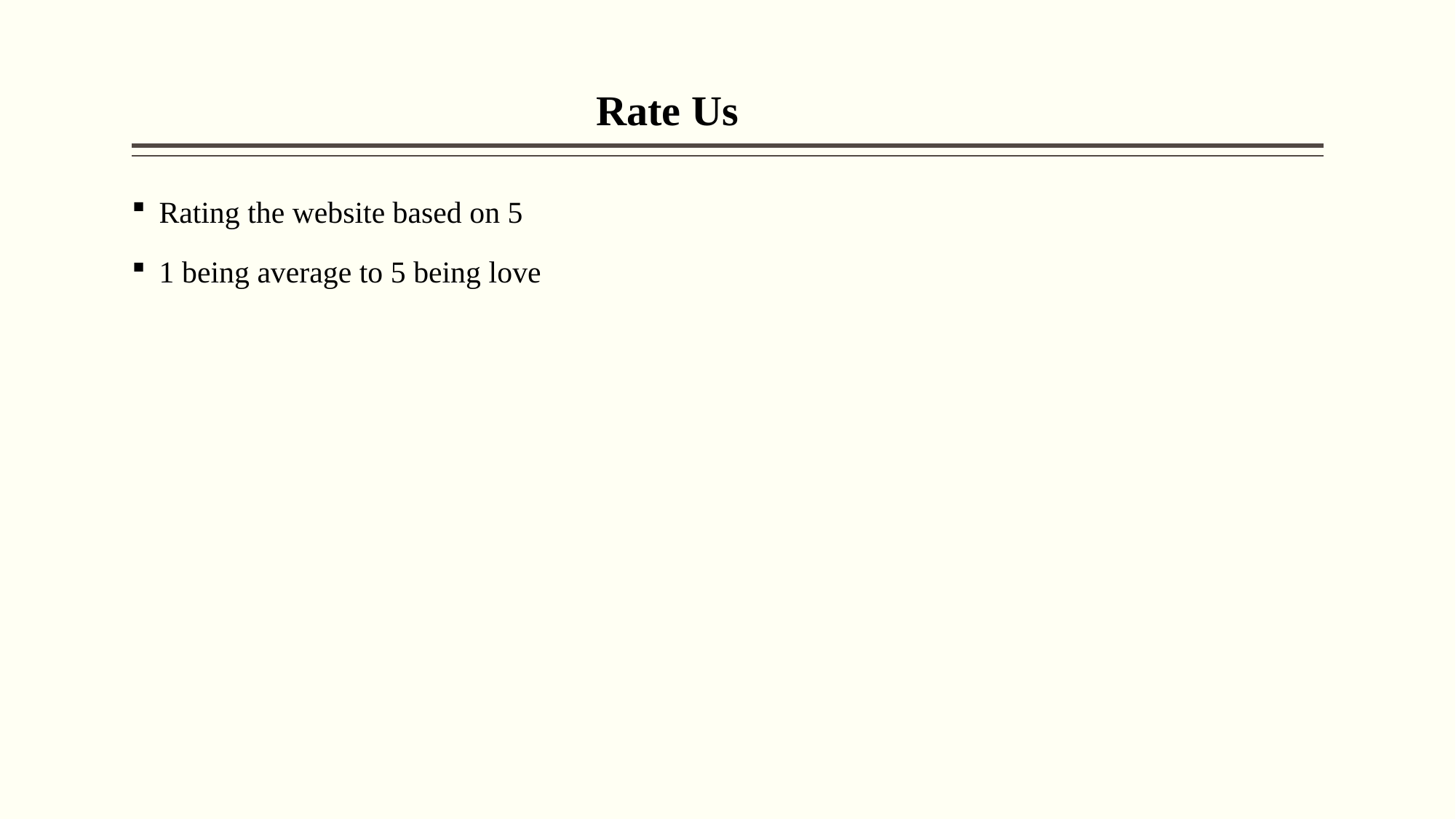

# Rate Us
Rating the website based on 5
1 being average to 5 being love